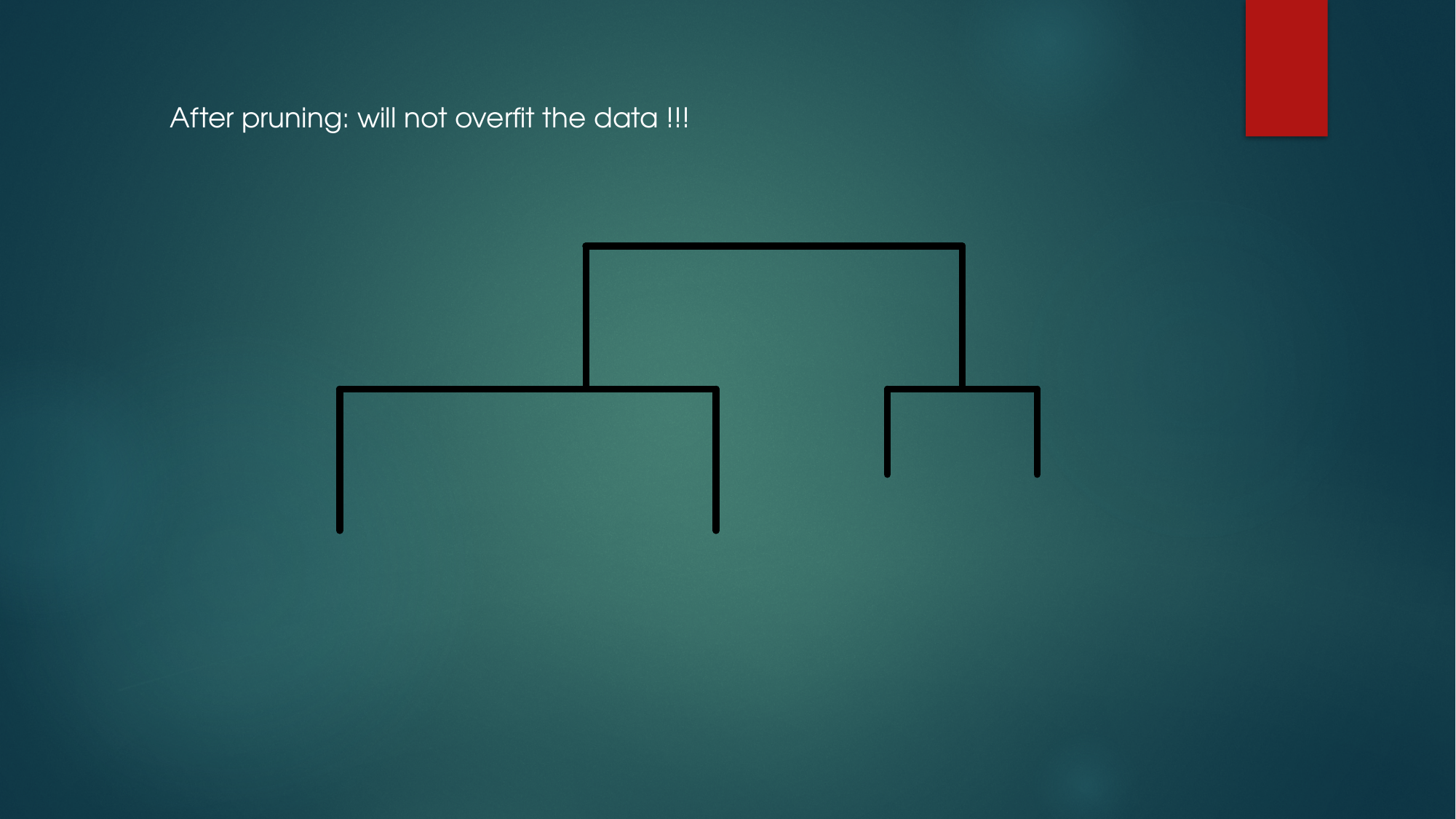

After pruning: will not overfit the data !!!